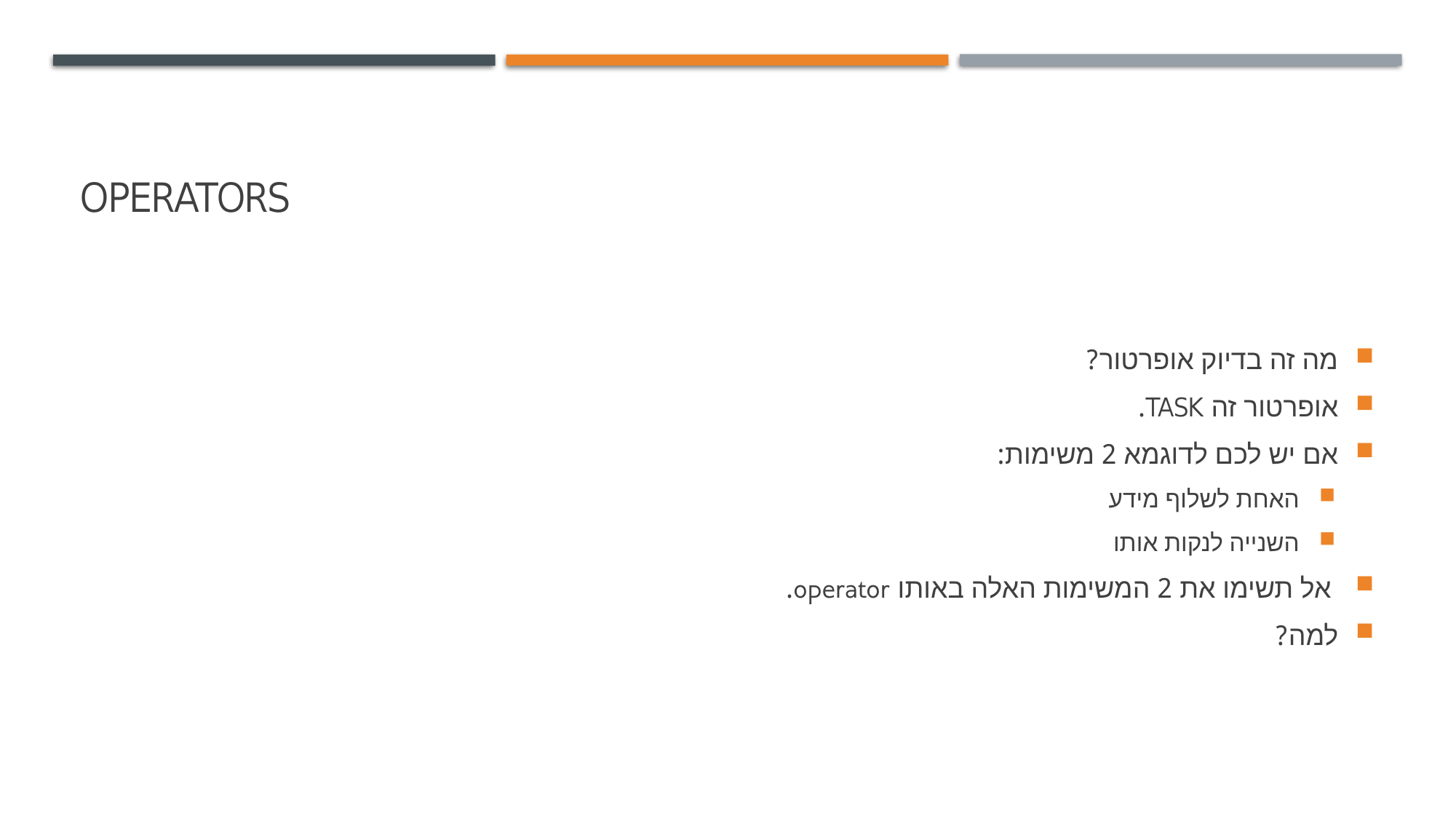

# operators
מה זה בדיוק אופרטור?
אופרטור זה TASK.
אם יש לכם לדוגמא 2 משימות:
האחת לשלוף מידע
השנייה לנקות אותו
 אל תשימו את 2 המשימות האלה באותו operator.
למה?